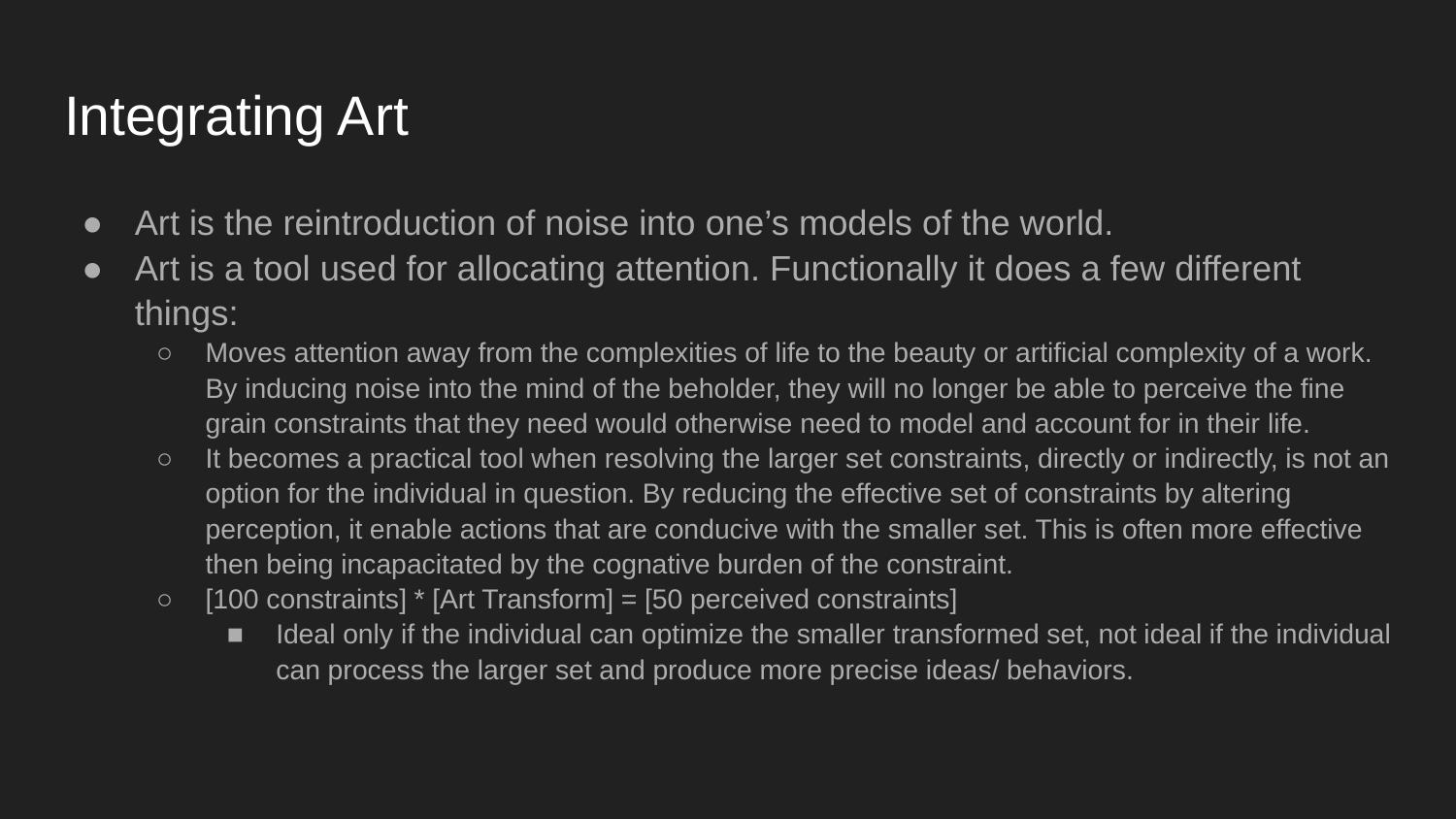

# Integrating Art
Art is the reintroduction of noise into one’s models of the world.
Art is a tool used for allocating attention. Functionally it does a few different things:
Moves attention away from the complexities of life to the beauty or artificial complexity of a work. By inducing noise into the mind of the beholder, they will no longer be able to perceive the fine grain constraints that they need would otherwise need to model and account for in their life.
It becomes a practical tool when resolving the larger set constraints, directly or indirectly, is not an option for the individual in question. By reducing the effective set of constraints by altering perception, it enable actions that are conducive with the smaller set. This is often more effective then being incapacitated by the cognative burden of the constraint.
[100 constraints] * [Art Transform] = [50 perceived constraints]
Ideal only if the individual can optimize the smaller transformed set, not ideal if the individual can process the larger set and produce more precise ideas/ behaviors.